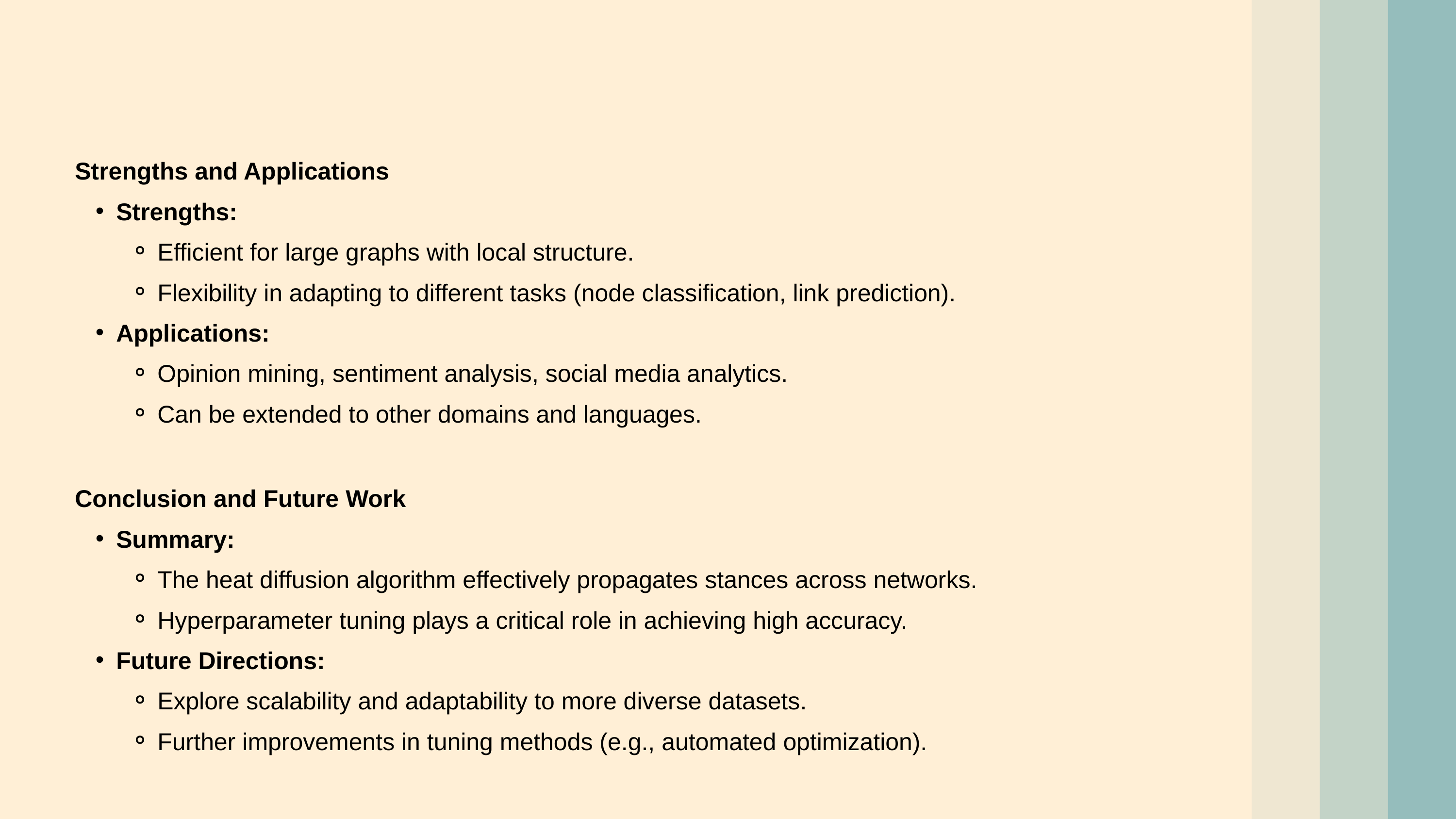

Strengths and Applications
Strengths:
Efficient for large graphs with local structure.
Flexibility in adapting to different tasks (node classification, link prediction).
Applications:
Opinion mining, sentiment analysis, social media analytics.
Can be extended to other domains and languages.

Conclusion and Future Work
Summary:
The heat diffusion algorithm effectively propagates stances across networks.
Hyperparameter tuning plays a critical role in achieving high accuracy.
Future Directions:
Explore scalability and adaptability to more diverse datasets.
Further improvements in tuning methods (e.g., automated optimization).